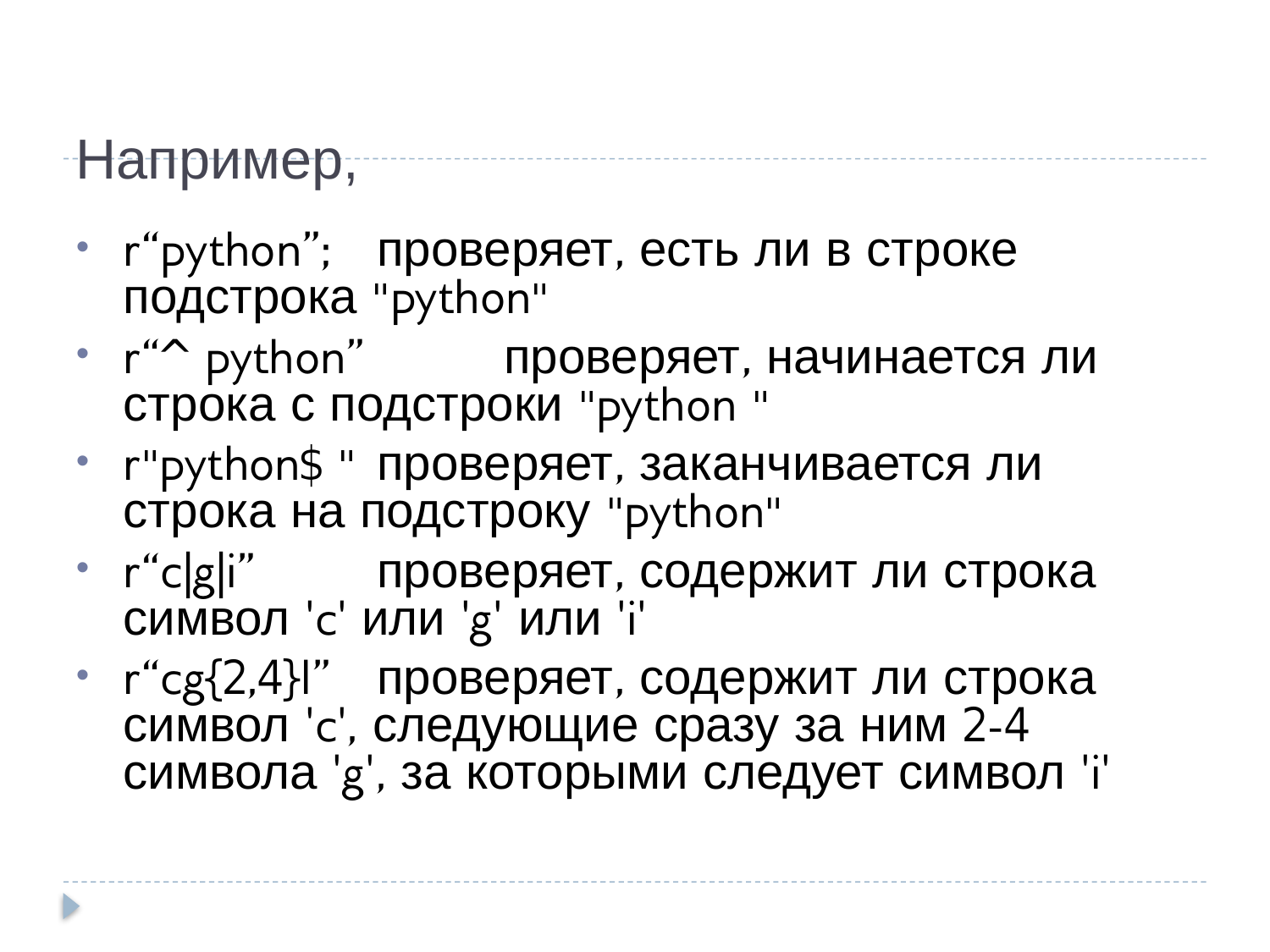

# Например,
r“python”;	проверяет, есть ли в строке подстрока "python"
r“^ python” 	проверяет, начинается ли строка с подстроки "python "
r"python$ " 	проверяет, заканчивается ли строка на подстроку "python"
r“c|g|i”	проверяет, содержит ли строка символ 'c' или 'g' или 'i'
r“cg{2,4}I”	проверяет, содержит ли строка символ 'c', следующие сразу за ним 2-4 символа 'g', за которыми следует символ 'i'